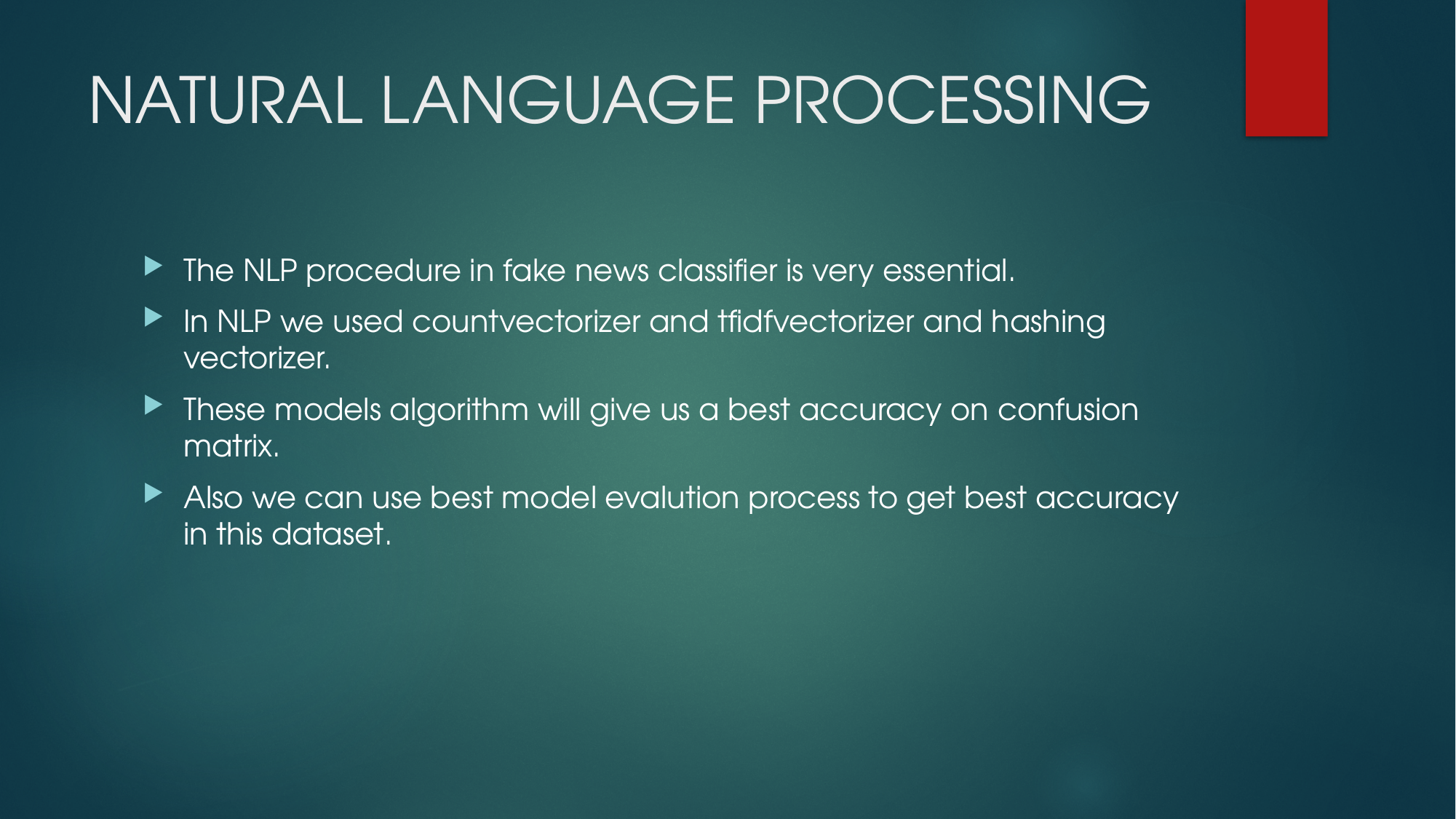

# NATURAL LANGUAGE PROCESSING
The NLP procedure in fake news classifier is very essential.
In NLP we used countvectorizer and tfidfvectorizer and hashing vectorizer.
These models algorithm will give us a best accuracy on confusion matrix.
Also we can use best model evalution process to get best accuracy in this dataset.